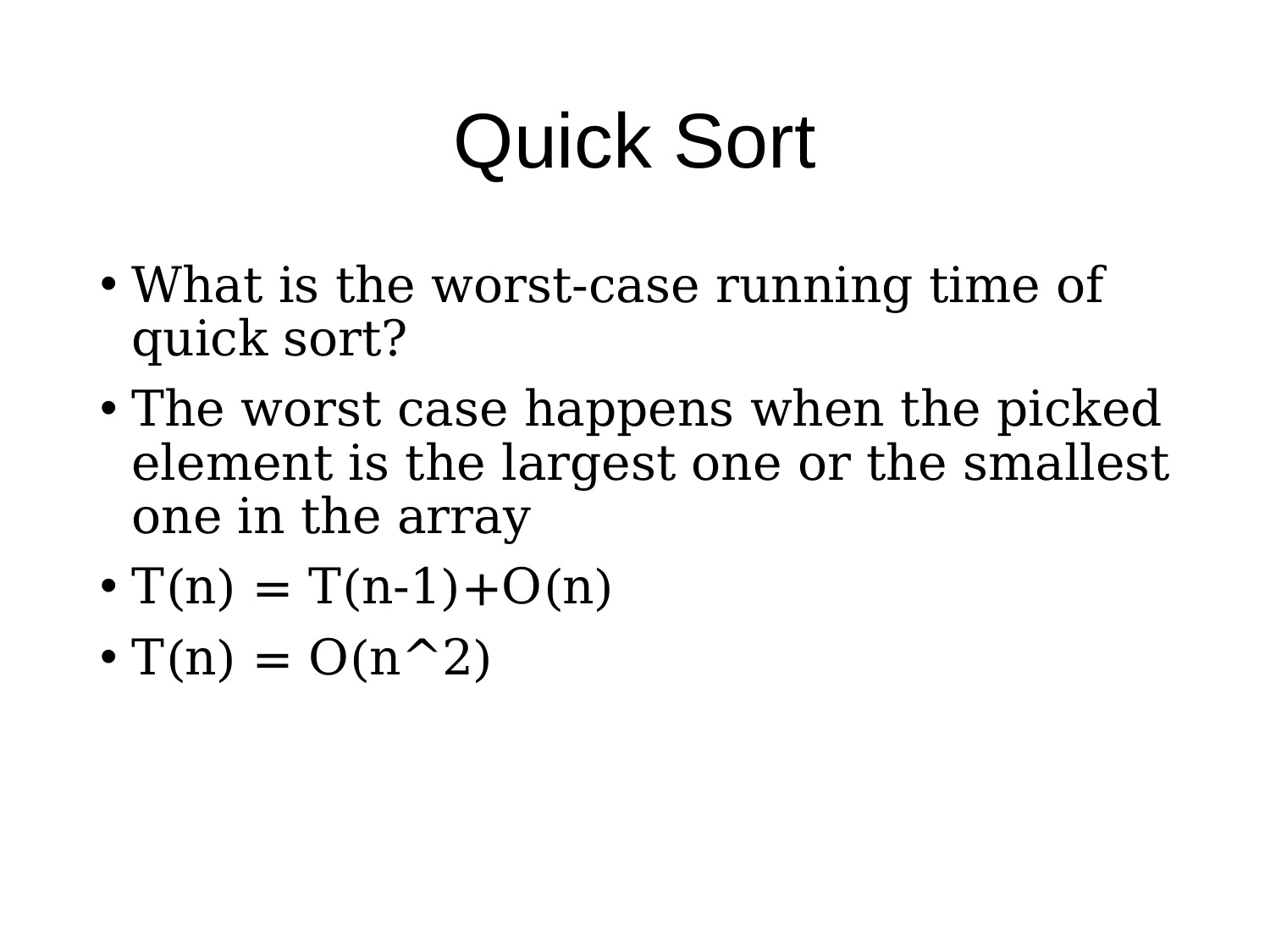

# Quick Sort
What is the worst-case running time of quick sort?
The worst case happens when the picked element is the largest one or the smallest one in the array
T(n) = T(n-1)+O(n)
T(n) = O(n^2)